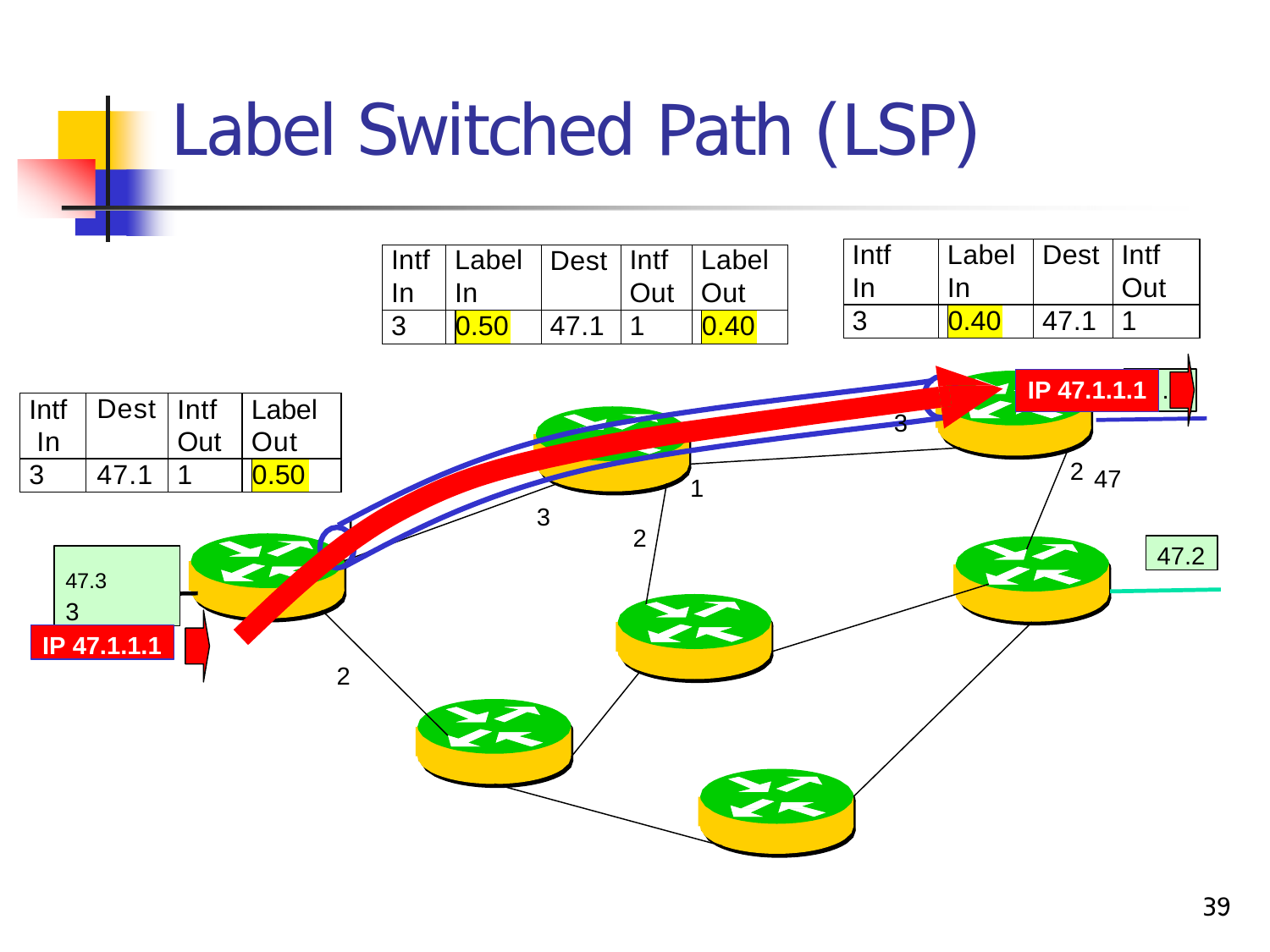

# Label Switched Path (LSP)
| Intf In | Label In |  |  | Dest | Intf Out |
| --- | --- | --- | --- | --- | --- |
| 3 |  | 0.40 |  | 47.1 | 1 |
| Intf In | Label In |  |  | Dest | Intf Out | Label Out |  |  |
| --- | --- | --- | --- | --- | --- | --- | --- | --- |
| 3 |  | 0.50 |  | 47.1 | 1 |  | 0.40 |  |

1	47

IP 47.1.1.1  .1
3

| Intf In | Dest | Intf Out | Label Out |  |  |
| --- | --- | --- | --- | --- | --- |
| 3 | 47.1 | 1 |  | 0.50 |  |

2
1

3
1
2

47.2

47.3	3

IP 47.1.1.1

2

39